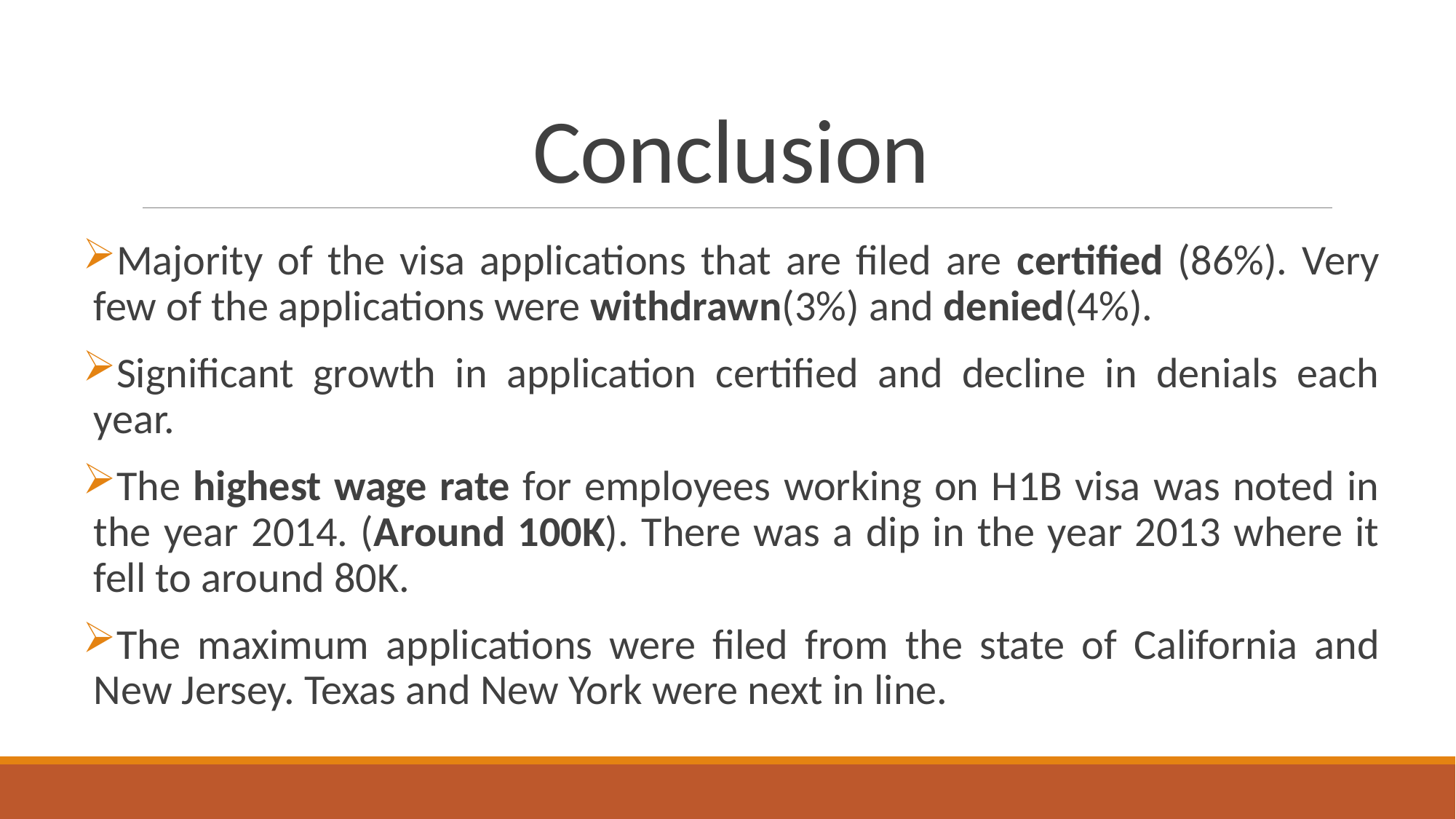

# Conclusion
Majority of the visa applications that are filed are certified (86%). Very few of the applications were withdrawn(3%) and denied(4%).
Significant growth in application certified and decline in denials each year.
The highest wage rate for employees working on H1B visa was noted in the year 2014. (Around 100K). There was a dip in the year 2013 where it fell to around 80K.
The maximum applications were filed from the state of California and New Jersey. Texas and New York were next in line.